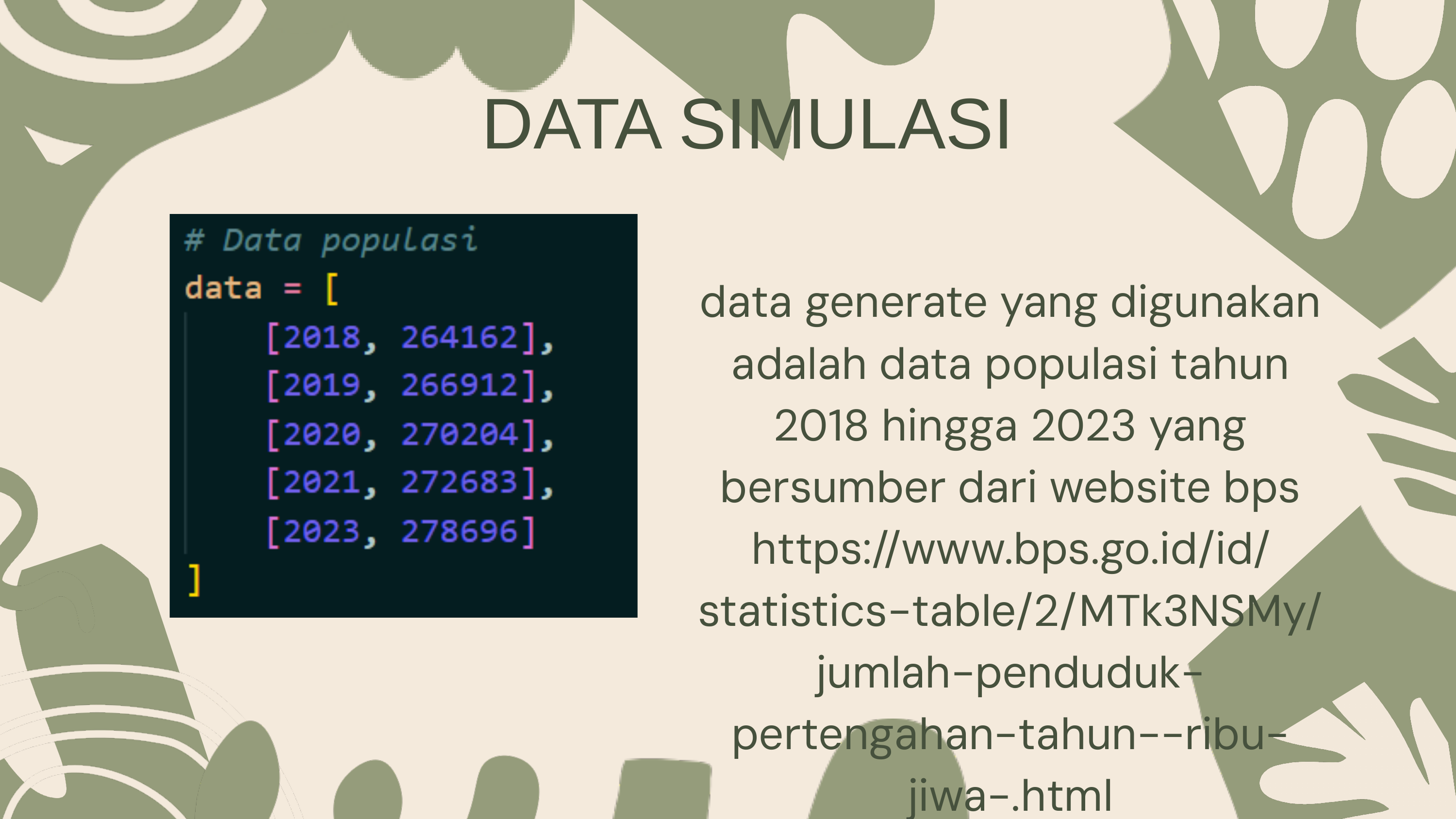

DATA SIMULASI

data generate yang digunakan adalah data populasi tahun 2018 hingga 2023 yang bersumber dari website bps
https://www.bps.go.id/id/statistics-table/2/MTk3NSMy/jumlah-penduduk-pertengahan-tahun--ribu-jiwa-.html